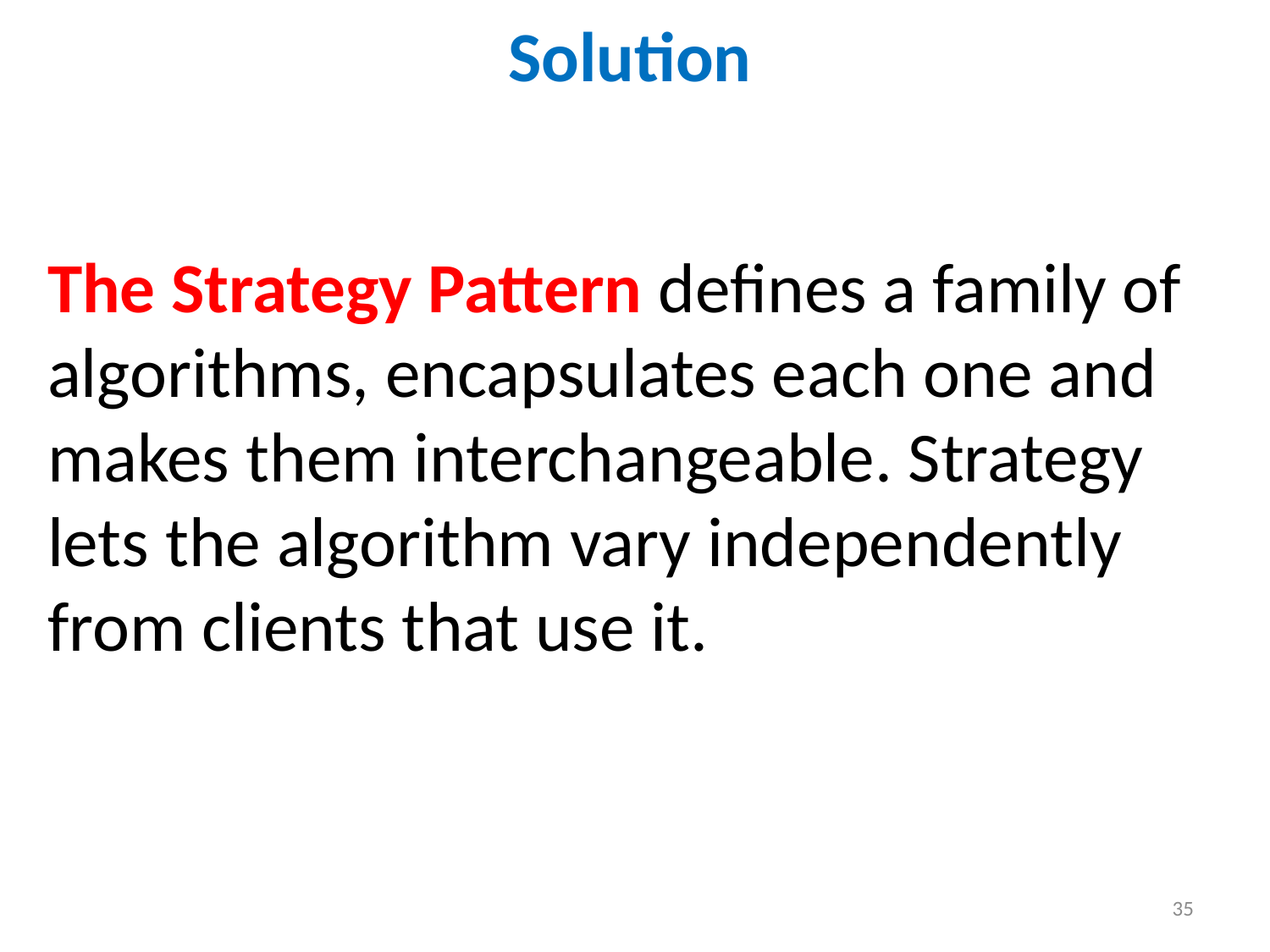

Solution
The Strategy Pattern defines a family of algorithms, encapsulates each one and makes them interchangeable. Strategy lets the algorithm vary independently from clients that use it.
35